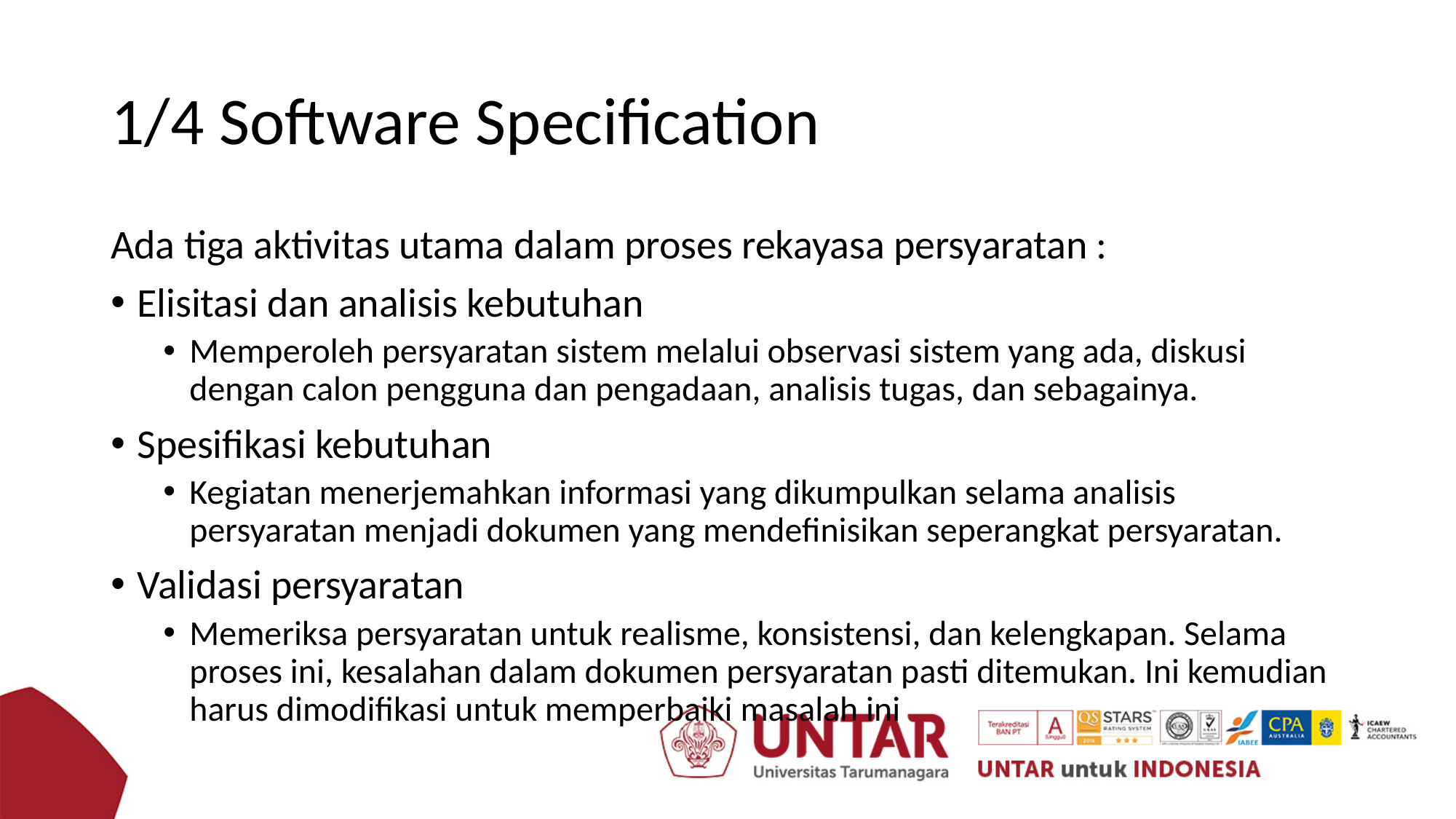

# 1/4 Software Specification
Ada tiga aktivitas utama dalam proses rekayasa persyaratan :
Elisitasi dan analisis kebutuhan
Memperoleh persyaratan sistem melalui observasi sistem yang ada, diskusi dengan calon pengguna dan pengadaan, analisis tugas, dan sebagainya.
Spesifikasi kebutuhan
Kegiatan menerjemahkan informasi yang dikumpulkan selama analisis persyaratan menjadi dokumen yang mendefinisikan seperangkat persyaratan.
Validasi persyaratan
Memeriksa persyaratan untuk realisme, konsistensi, dan kelengkapan. Selama proses ini, kesalahan dalam dokumen persyaratan pasti ditemukan. Ini kemudian harus dimodifikasi untuk memperbaiki masalah ini